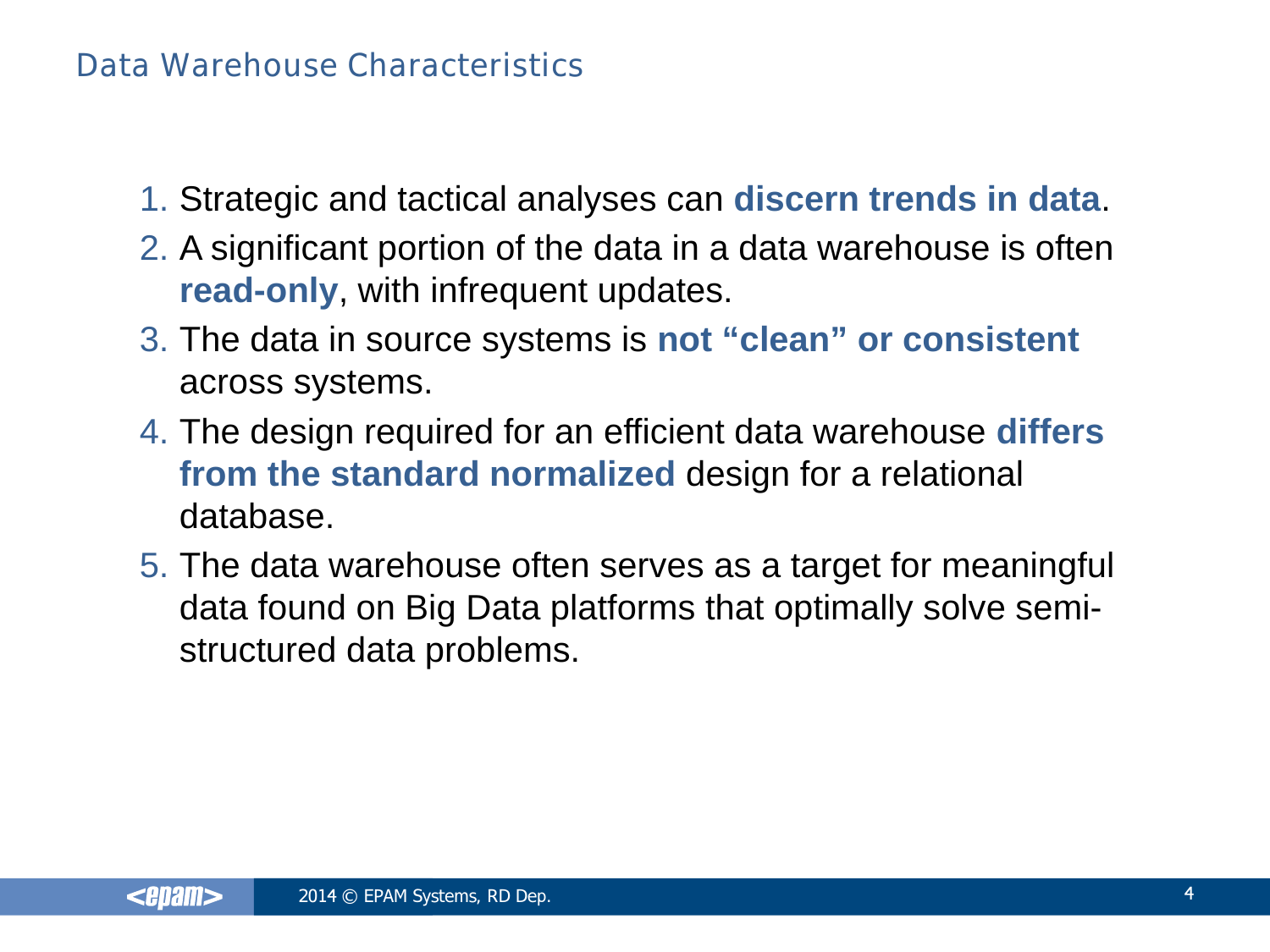

# Data Warehouse Characteristics
Strategic and tactical analyses can discern trends in data.
A significant portion of the data in a data warehouse is often read-only, with infrequent updates.
The data in source systems is not “clean” or consistent across systems.
The design required for an efficient data warehouse differs from the standard normalized design for a relational database.
The data warehouse often serves as a target for meaningful data found on Big Data platforms that optimally solve semi-structured data problems.
4
2014 © EPAM Systems, RD Dep.